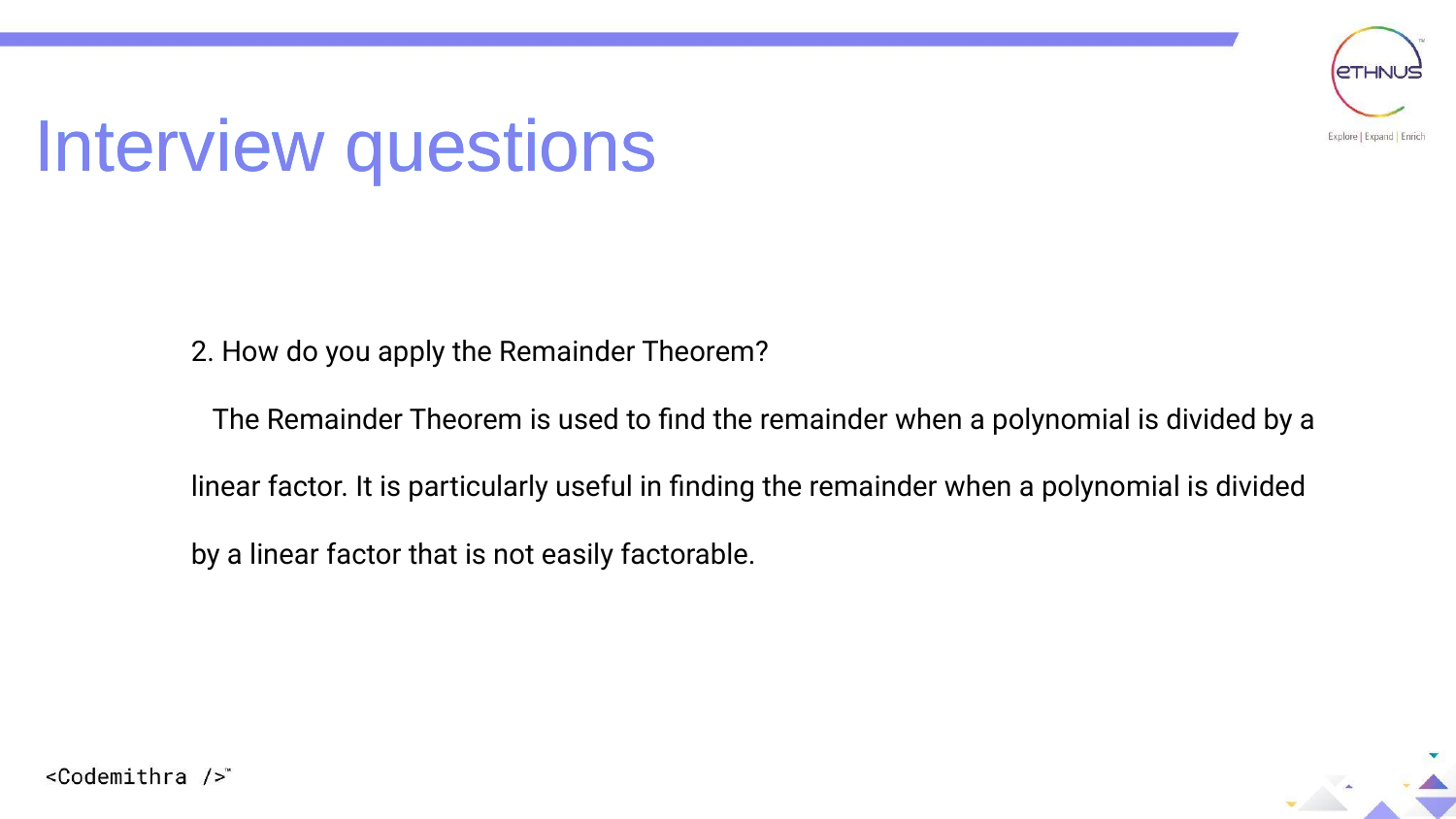

Interview questions
Interview questions

2. How do you apply the Remainder Theorem?
   The Remainder Theorem is used to find the remainder when a polynomial is divided by a linear factor. It is particularly useful in finding the remainder when a polynomial is divided by a linear factor that is not easily factorable.